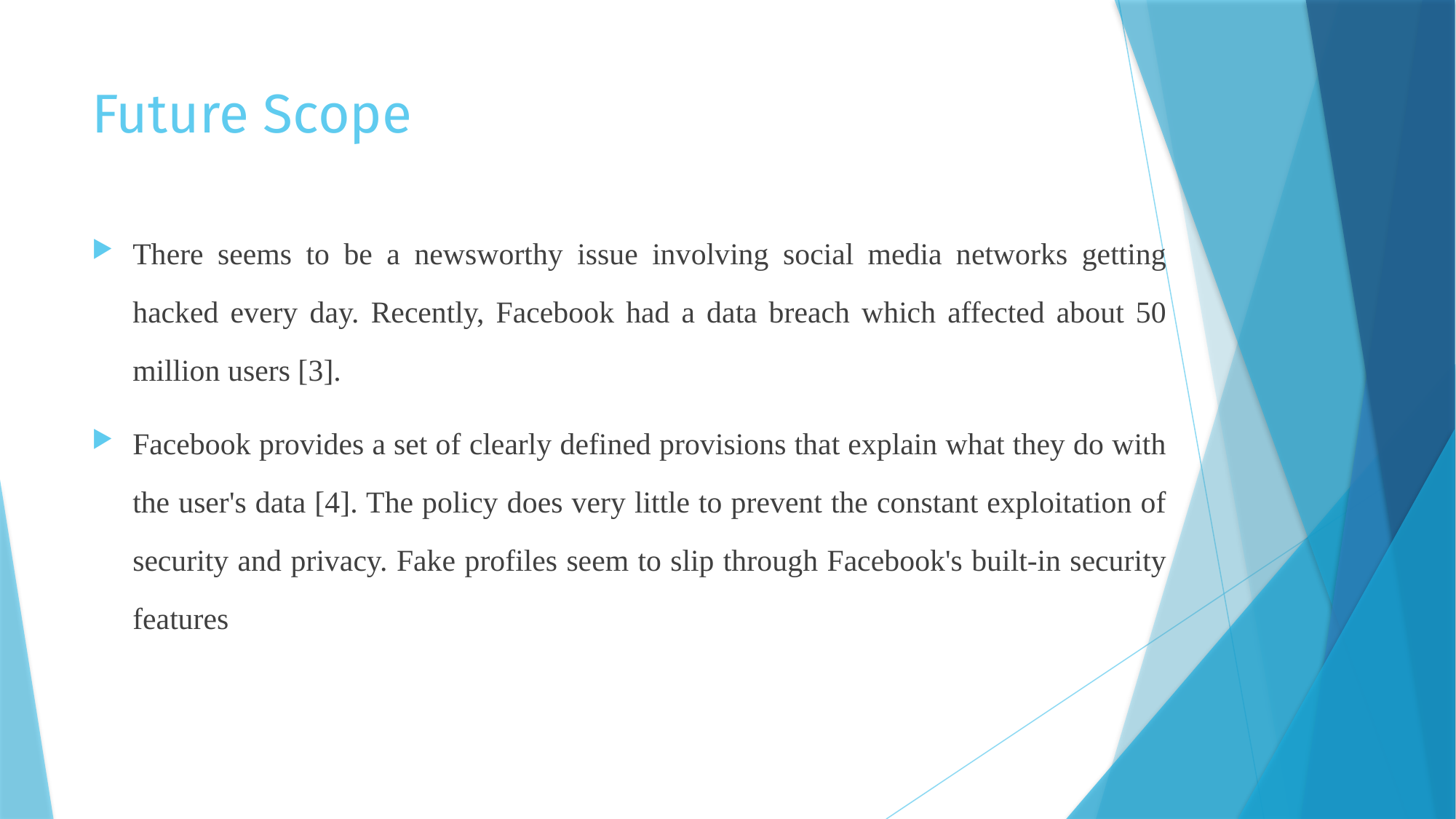

# Future Scope
There seems to be a newsworthy issue involving social media networks getting hacked every day. Recently, Facebook had a data breach which affected about 50 million users [3].
Facebook provides a set of clearly defined provisions that explain what they do with the user's data [4]. The policy does very little to prevent the constant exploitation of security and privacy. Fake profiles seem to slip through Facebook's built-in security features